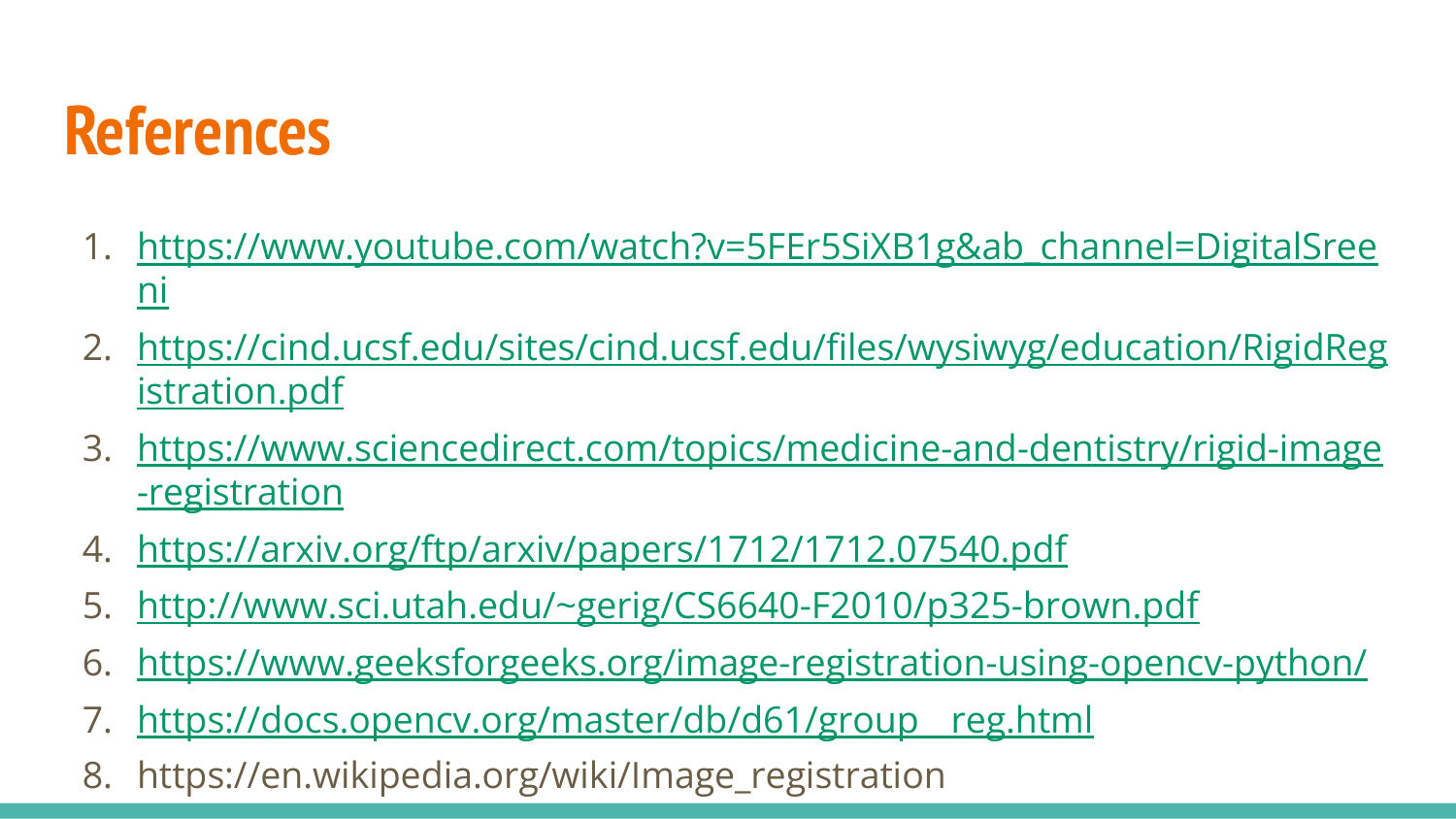

# References
https://www.youtube.com/watch?v=5FEr5SiXB1g&ab_channel=DigitalSreeni
https://cind.ucsf.edu/sites/cind.ucsf.edu/files/wysiwyg/education/RigidRegistration.pdf
https://www.sciencedirect.com/topics/medicine-and-dentistry/rigid-image-registration
https://arxiv.org/ftp/arxiv/papers/1712/1712.07540.pdf
http://www.sci.utah.edu/~gerig/CS6640-F2010/p325-brown.pdf
https://www.geeksforgeeks.org/image-registration-using-opencv-python/
https://docs.opencv.org/master/db/d61/group__reg.html
https://en.wikipedia.org/wiki/Image_registration